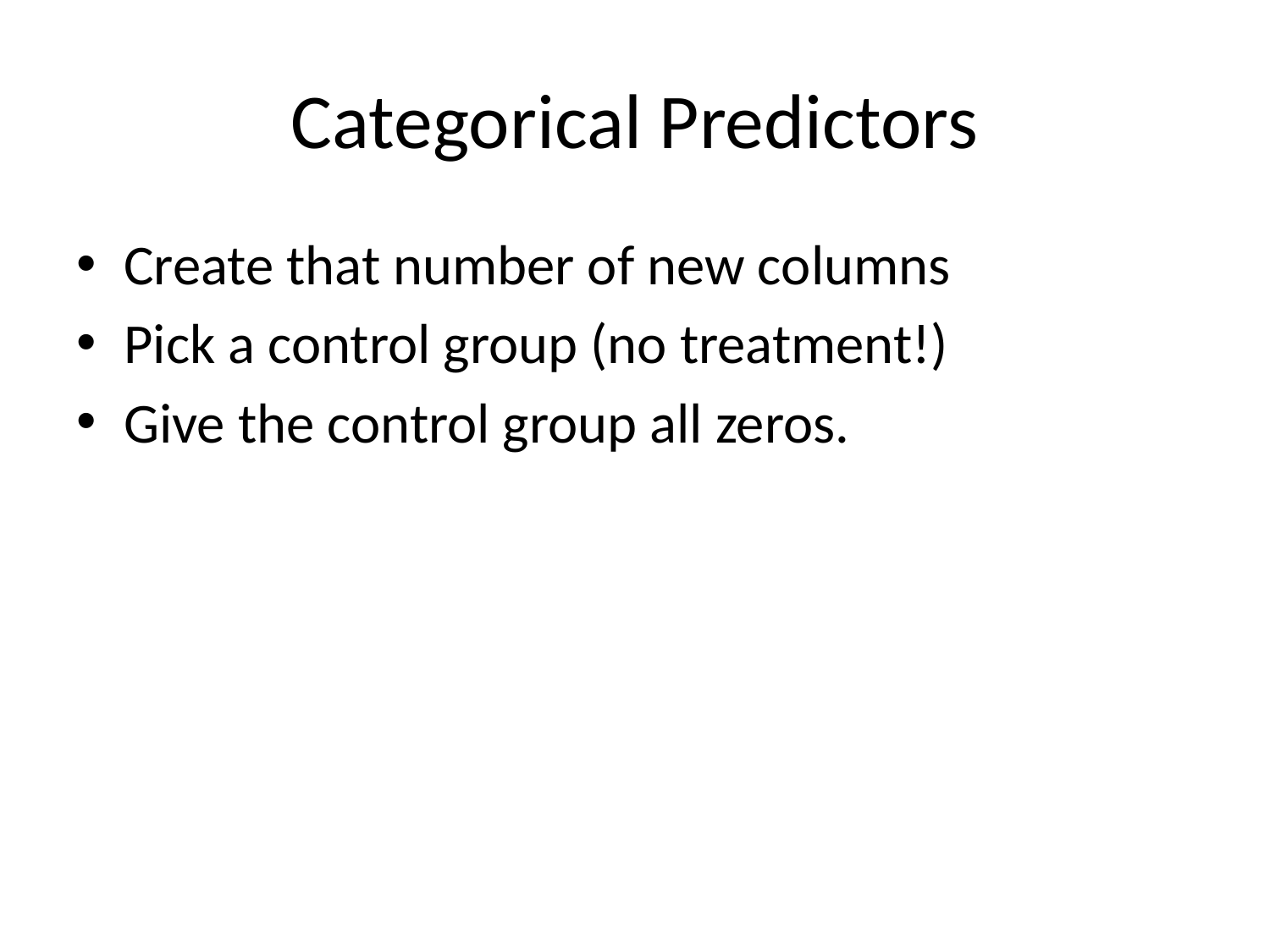

# Categorical Predictors
Create that number of new columns
Pick a control group (no treatment!)
Give the control group all zeros.